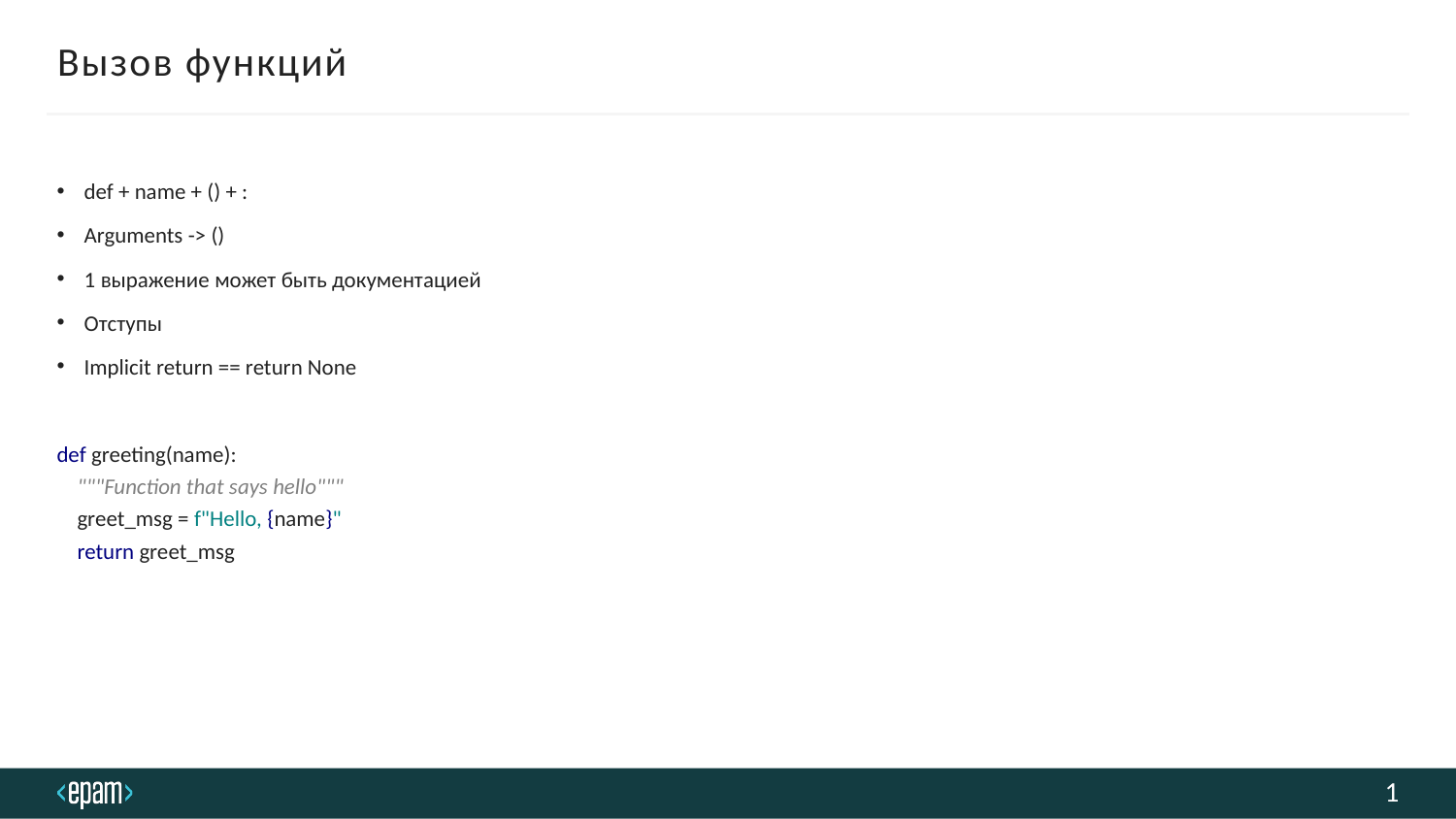

# Вызов функций
def + name + () + :
Arguments -> ()
1 выражение может быть документацией
Отступы
Implicit return == return None

def greeting(name):
    """Function that says hello"""
    greet_msg = f"Hello, {name}"
    return greet_msg
1